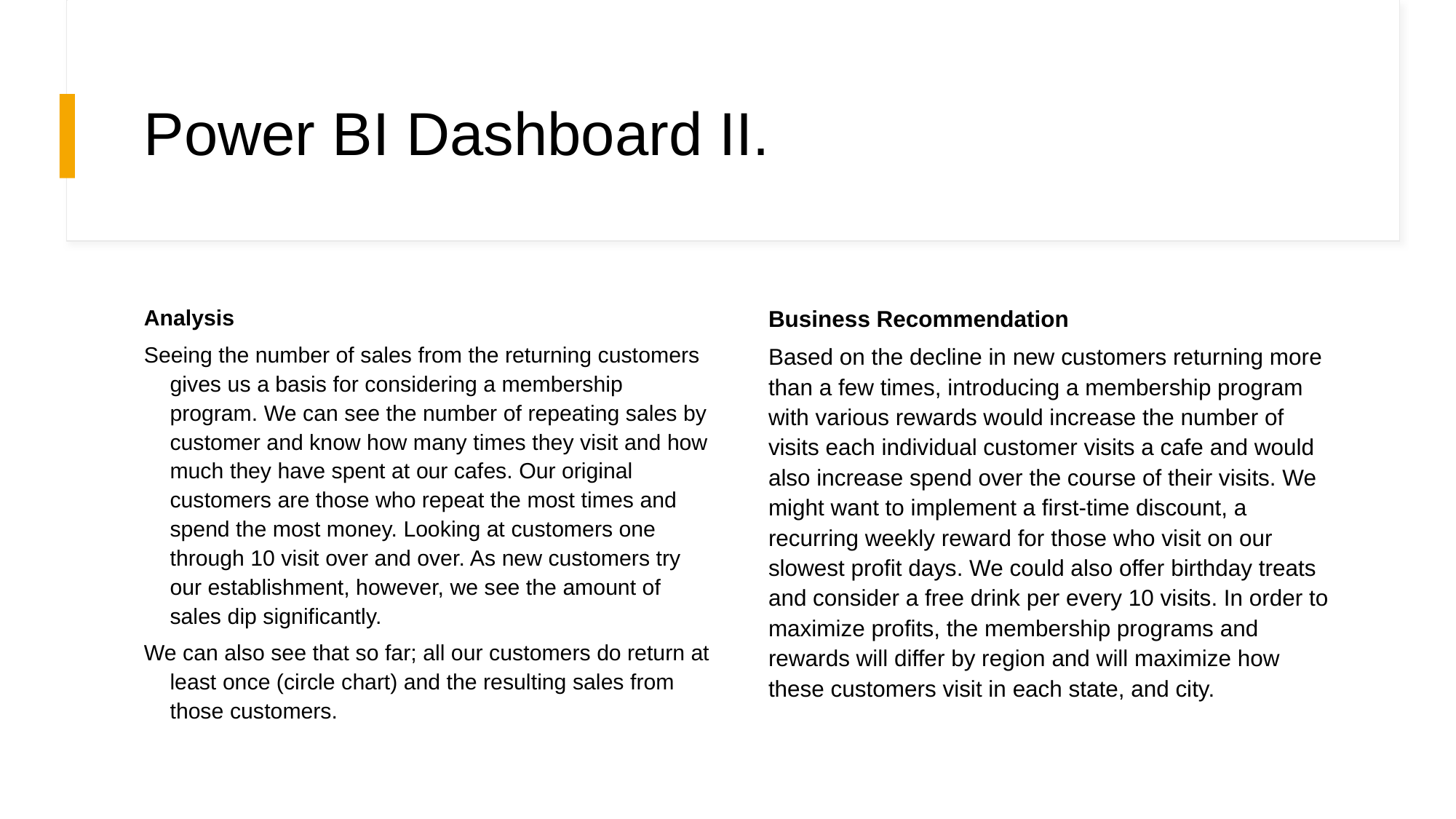

# Power BI Dashboard II.
Analysis
Seeing the number of sales from the returning customers gives us a basis for considering a membership program. We can see the number of repeating sales by customer and know how many times they visit and how much they have spent at our cafes. Our original customers are those who repeat the most times and spend the most money. Looking at customers one through 10 visit over and over. As new customers try our establishment, however, we see the amount of sales dip significantly.
We can also see that so far; all our customers do return at least once (circle chart) and the resulting sales from those customers.

Business Recommendation
Based on the decline in new customers returning more than a few times, introducing a membership program with various rewards would increase the number of visits each individual customer visits a cafe and would also increase spend over the course of their visits. We might want to implement a first-time discount, a recurring weekly reward for those who visit on our slowest profit days. We could also offer birthday treats and consider a free drink per every 10 visits. In order to maximize profits, the membership programs and rewards will differ by region and will maximize how these customers visit in each state, and city.